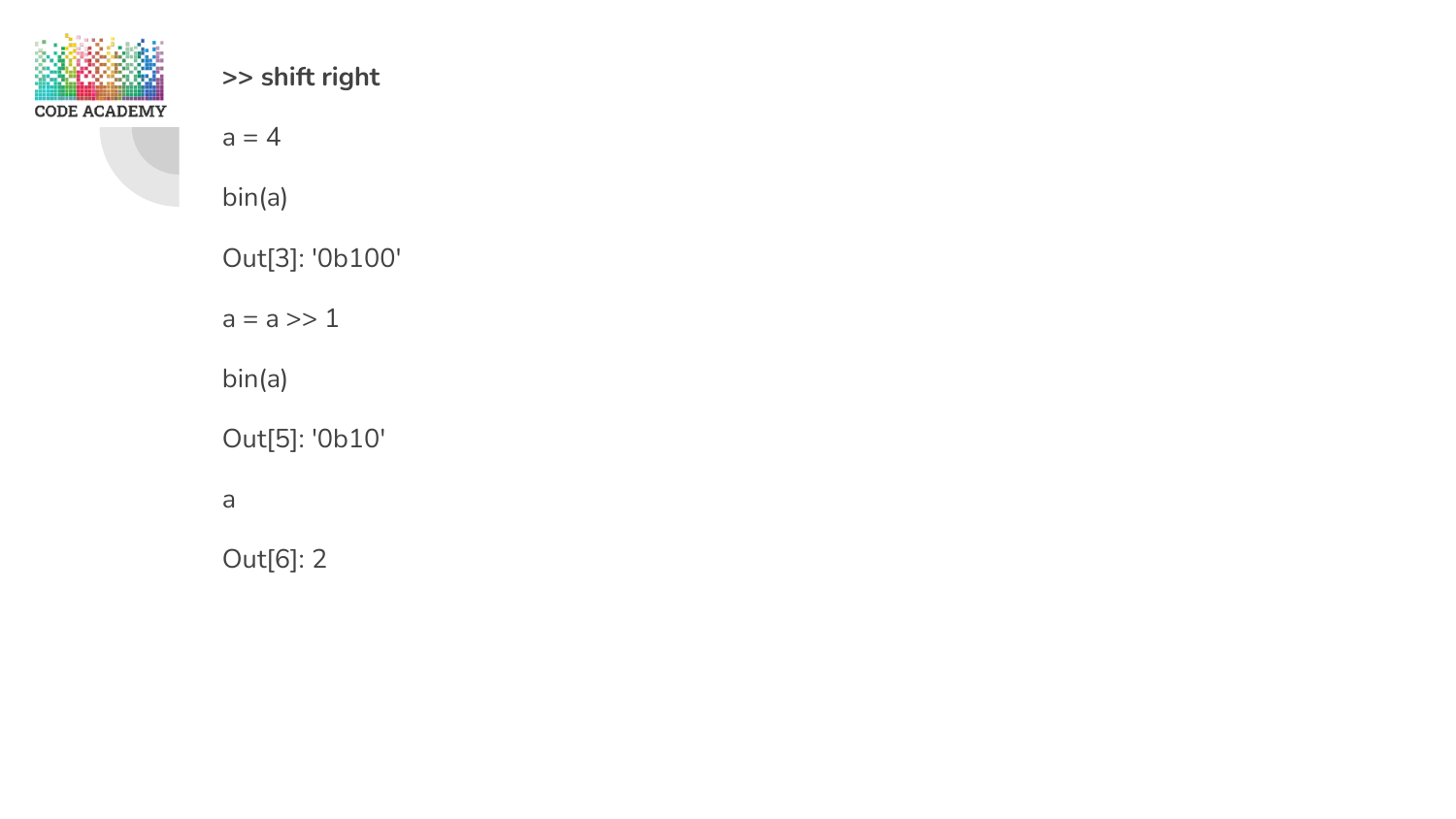

>> shift right
a = 4
bin(a)
Out[3]: '0b100'
a = a >> 1
bin(a)
Out[5]: '0b10'
a
Out[6]: 2